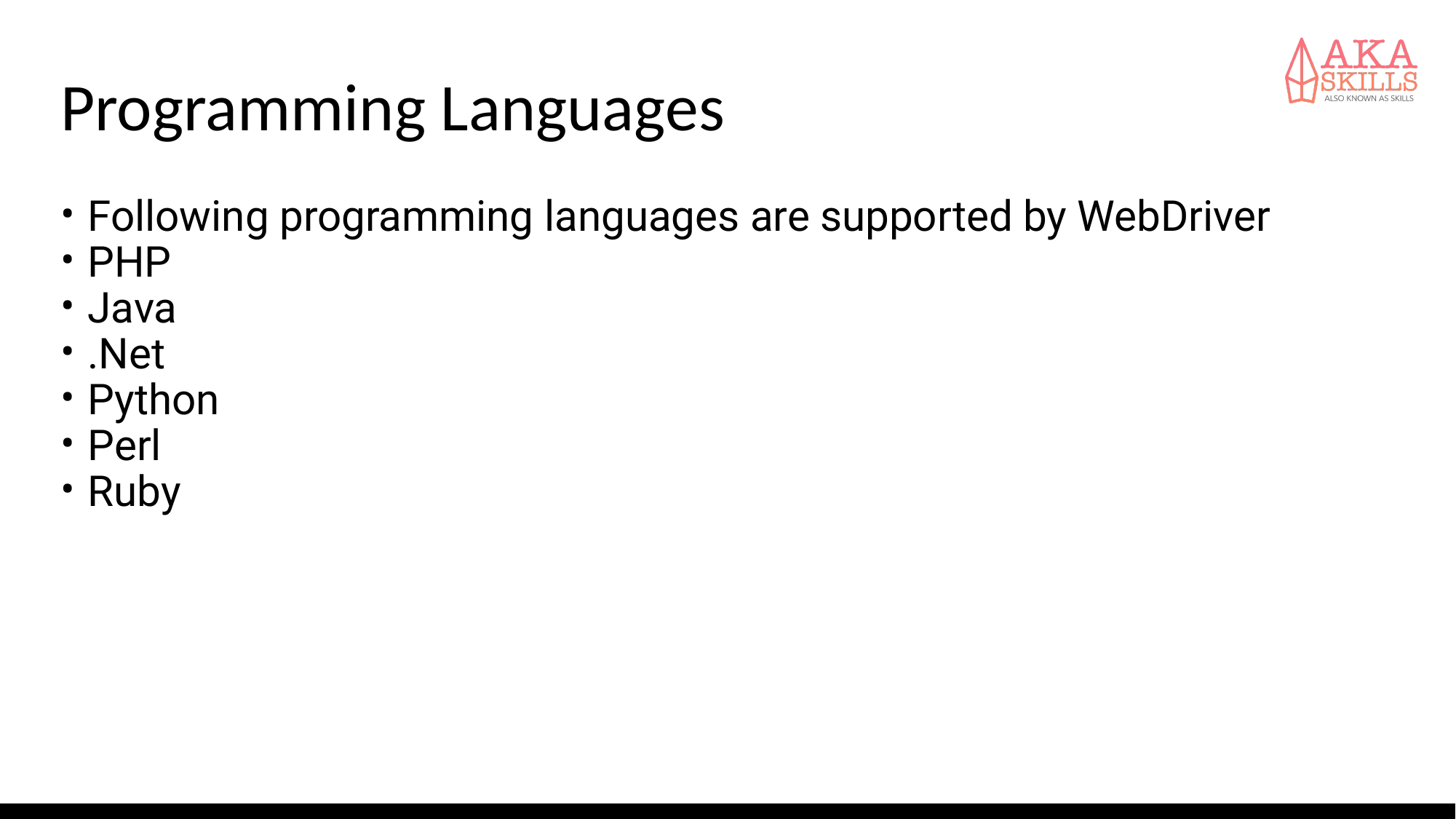

# Programming Languages
Following programming languages are supported by WebDriver
PHP
Java
.Net
Python
Perl
Ruby